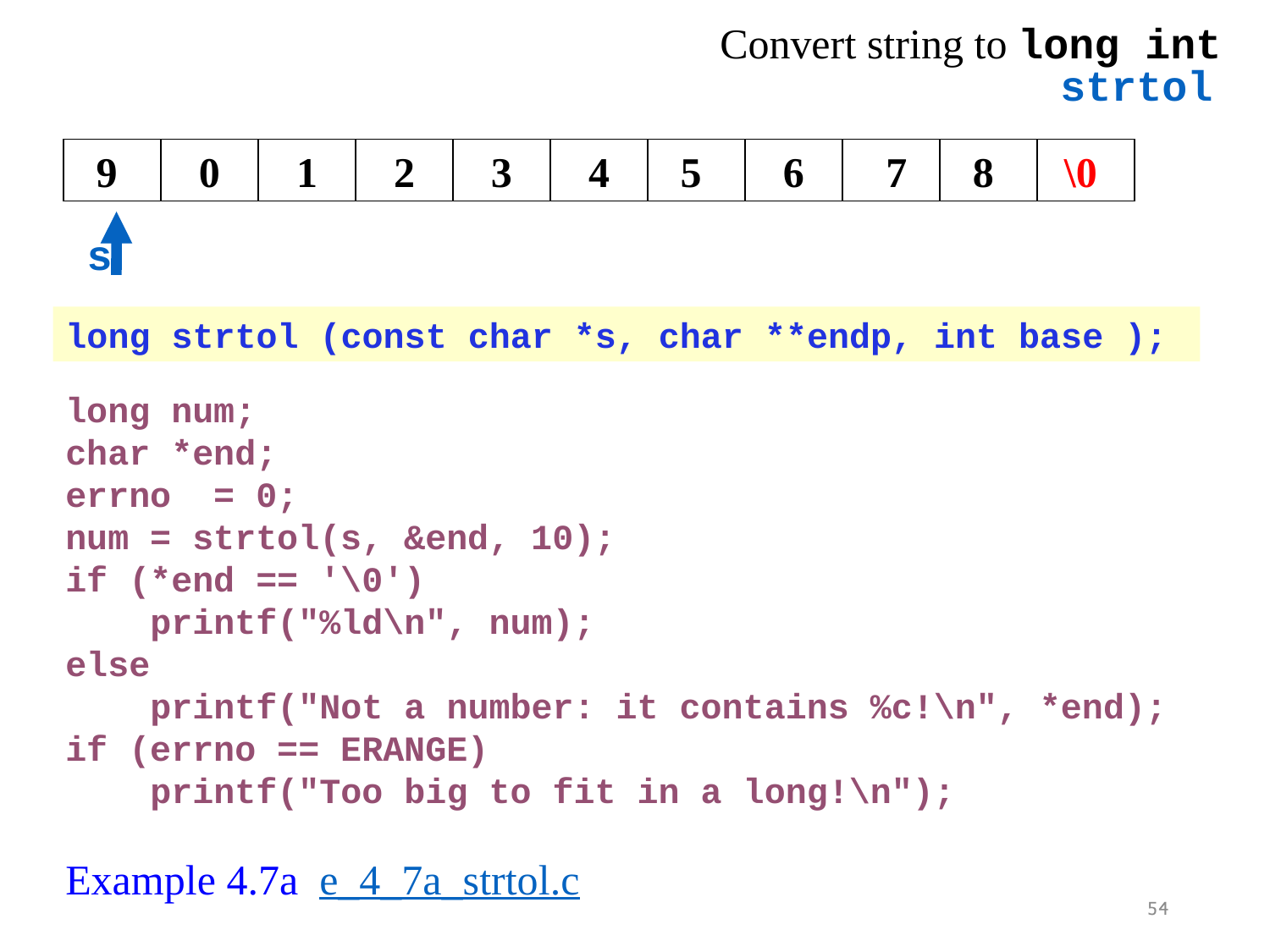

Convert string to long int
strtol
9
0
1
2
3
 4
5
6
 7
\0
8

s
long strtol (const char *s, char **endp, int base );
long num;
char *end;
errno  = 0;
num = strtol(s, &end, 10);
if (*end == '\0')
    printf("%ld\n", num);
else
    printf("Not a number: it contains %c!\n", *end);
if (errno == ERANGE)
    printf("Too big to fit in a long!\n");

Example 4.7a 	e_4_7a_strtol.c
54